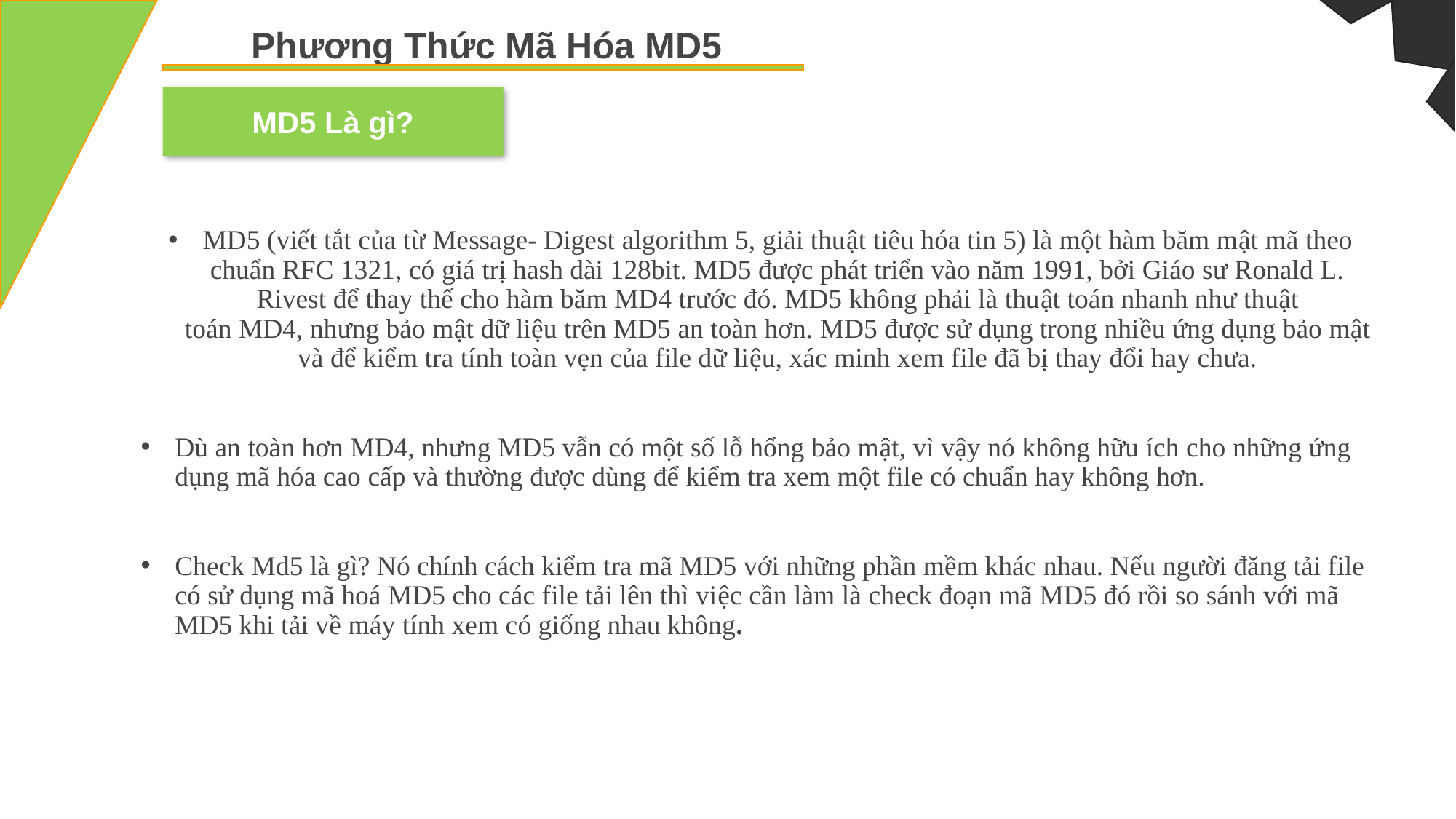

Phương Thức Mã Hóa MD5

MD5 Là gì?
MD5 (viết tắt của từ Message- Digest algorithm 5, giải thuật tiêu hóa tin 5) là một hàm băm mật mã theo chuẩn RFC 1321, có giá trị hash dài 128bit. MD5 được phát triển vào năm 1991, bởi Giáo sư Ronald L. Rivest để thay thế cho hàm băm MD4 trước đó. MD5 không phải là thuật toán nhanh như thuật toán MD4, nhưng bảo mật dữ liệu trên MD5 an toàn hơn. MD5 được sử dụng trong nhiều ứng dụng bảo mật và để kiểm tra tính toàn vẹn của file dữ liệu, xác minh xem file đã bị thay đổi hay chưa.

Dù an toàn hơn MD4, nhưng MD5 vẫn có một số lỗ hổng bảo mật, vì vậy nó không hữu ích cho những ứng dụng mã hóa cao cấp và thường được dùng để kiểm tra xem một file có chuẩn hay không hơn.

Check Md5 là gì? Nó chính cách kiểm tra mã MD5 với những phần mềm khác nhau. Nếu người đăng tải file có sử dụng mã hoá MD5 cho các file tải lên thì việc cần làm là check đoạn mã MD5 đó rồi so sánh với mã MD5 khi tải về máy tính xem có giống nhau không.